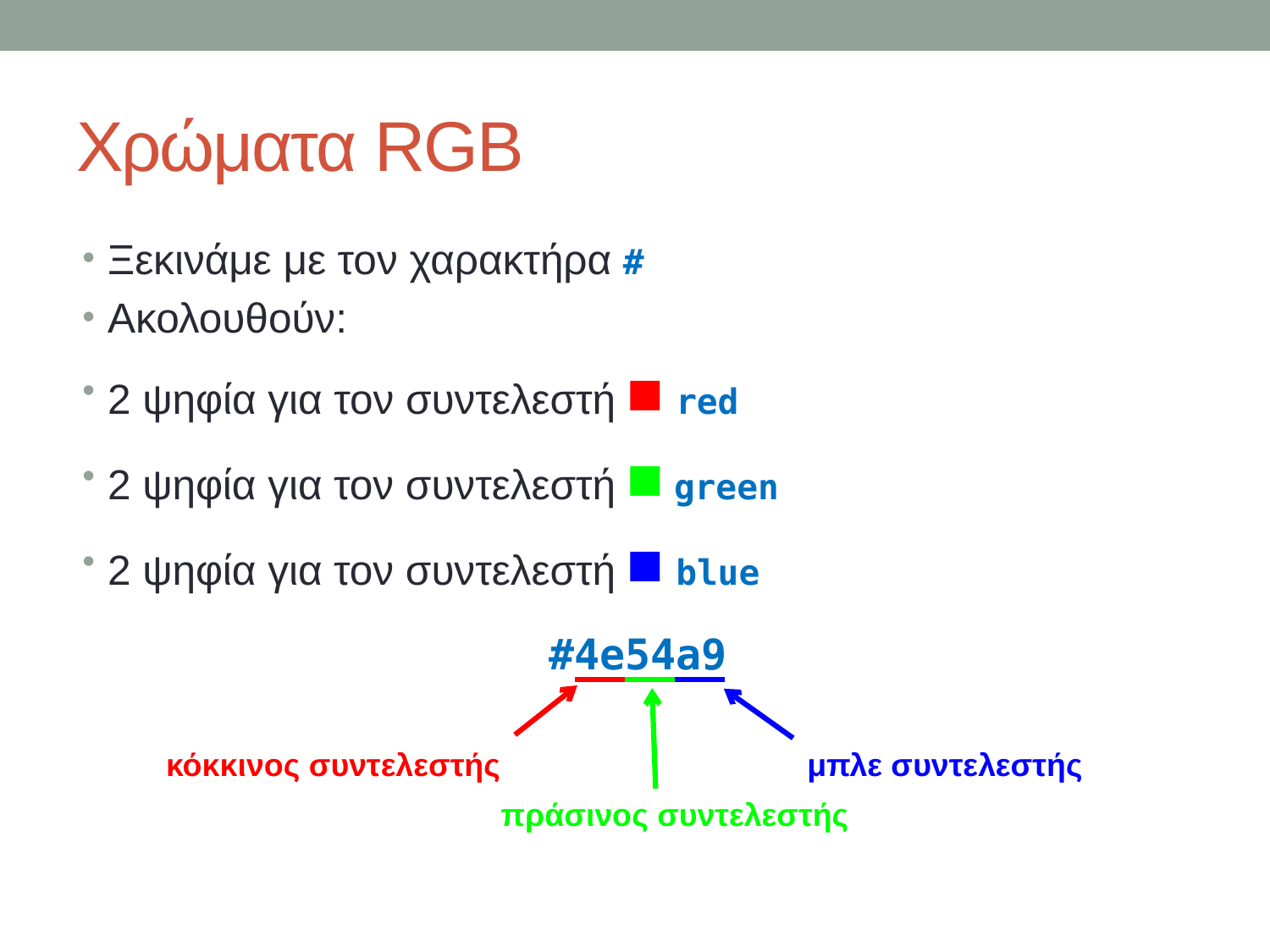

# Χρώματα RGB
Ξεκινάμε με τον χαρακτήρα #
Ακολουθούν:
2 ψηφία για τον συντελεστή ■ red
2 ψηφία για τον συντελεστή ■ green
2 ψηφία για τον συντελεστή ■ blue
#4e54a9
κόκκινος συντελεστής
μπλε συντελεστής
πράσινος συντελεστής